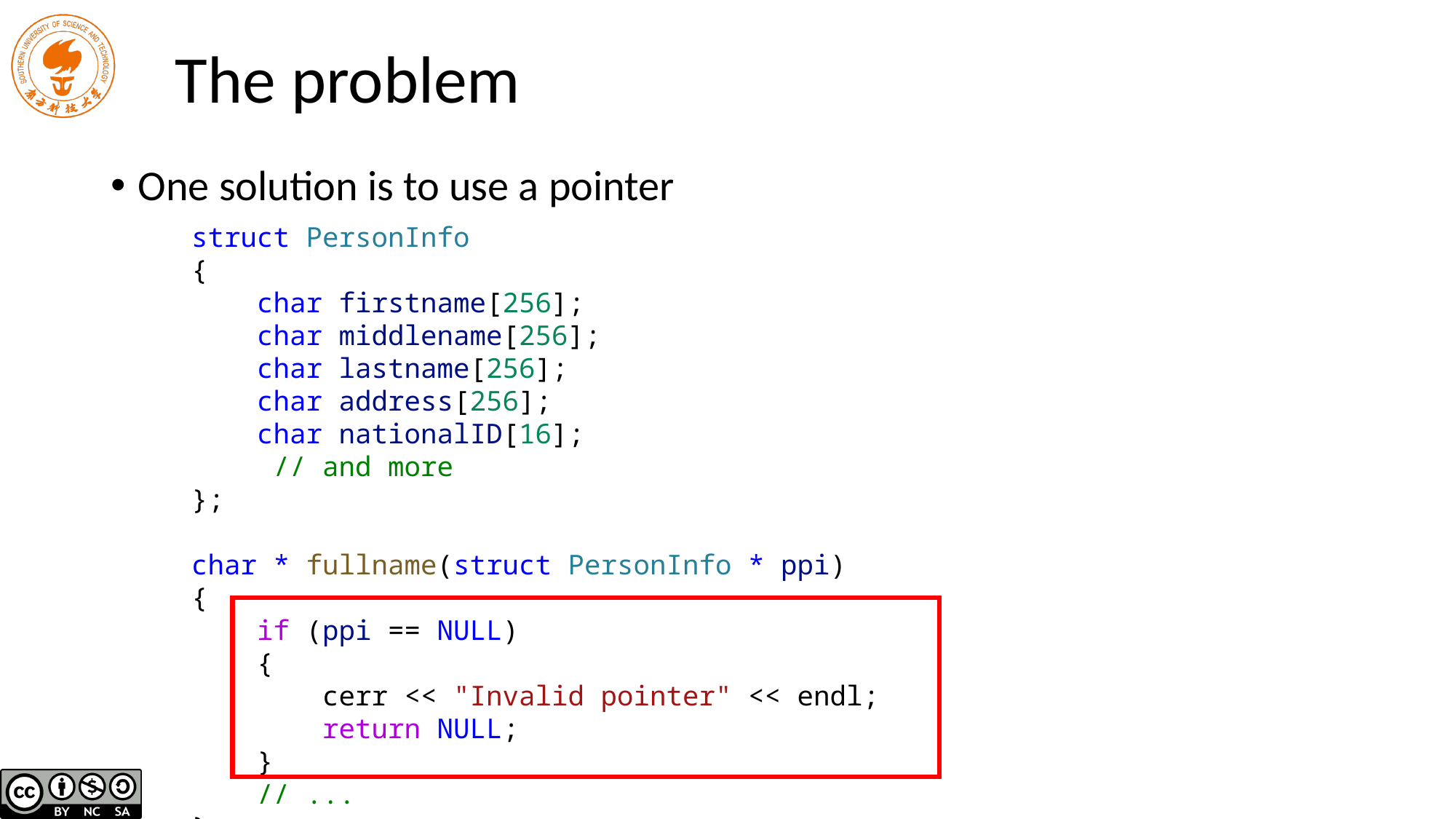

# The problem
One solution is to use a pointer
struct PersonInfo
{
    char firstname[256];
    char middlename[256];
    char lastname[256];
    char address[256];
    char nationalID[16];
     // and more
};
char * fullname(struct PersonInfo * ppi)
{
    if (ppi == NULL)
    {
        cerr << "Invalid pointer" << endl;
        return NULL;
    }
    // ...
}